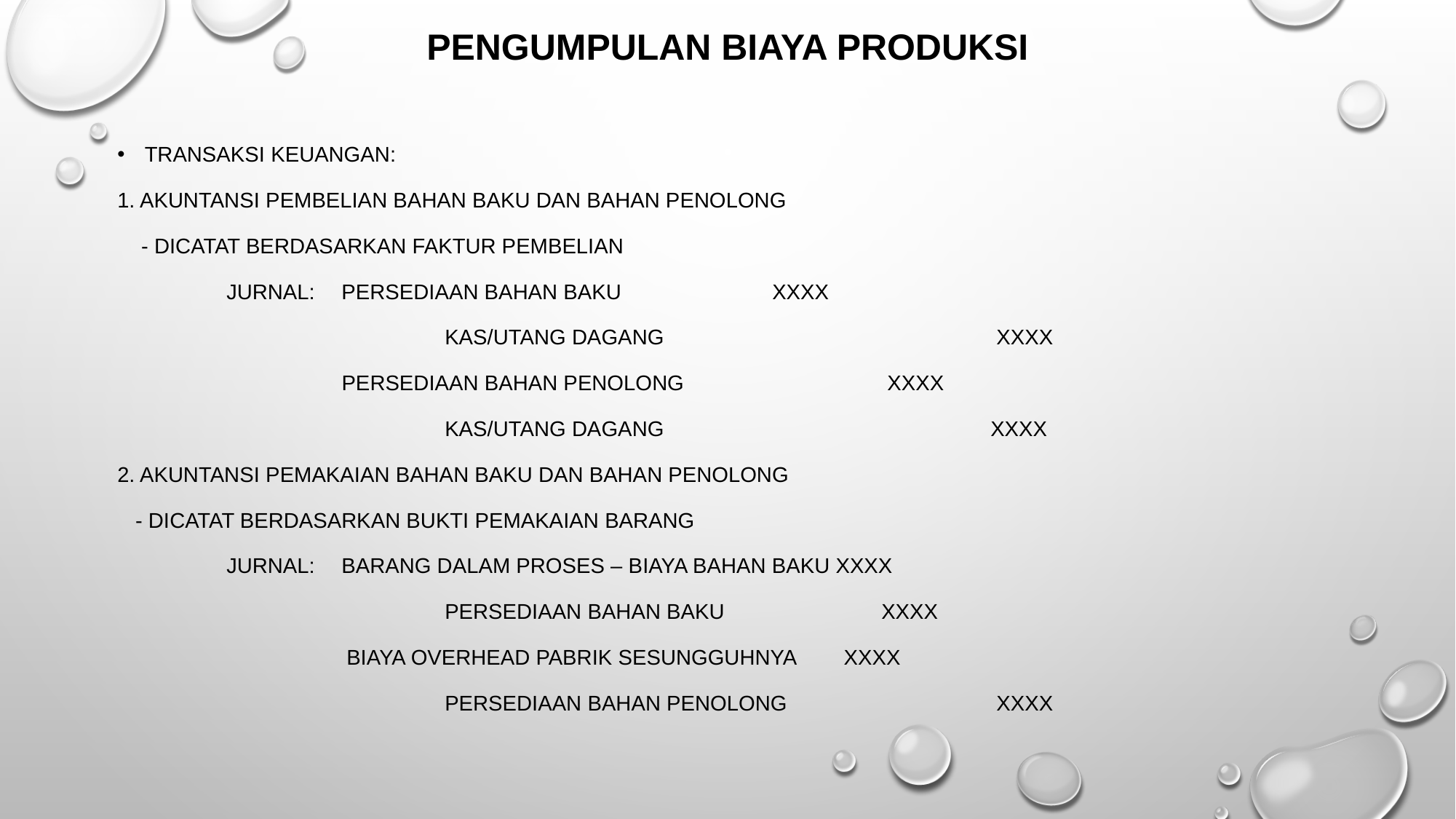

# Pengumpulan Biaya Produksi
Transaksi keuangan:
1. Akuntansi pembelian bahan baku dan bahan penolong
    - Dicatat berdasarkan faktur pembelian
	Jurnal:	 Persediaan bahan baku 		xxxx
			Kas/Utang Dagang			 xxxx
	             	 Persediaan bahan penolong		 xxxx
			Kas/Utang Dagang 			xxxx
2. Akuntansi pemakaian bahan baku dan bahan penolong
   - Dicatat berdasarkan bukti pemakaian barang
	Jurnal:	 Barang dalam proses – Biaya bahan baku xxxx
	                        	Persediaan bahan baku 		xxxx
	                    Biaya overhead pabrik sesungguhnya        xxxx
			Persediaan bahan penolong		 xxxx